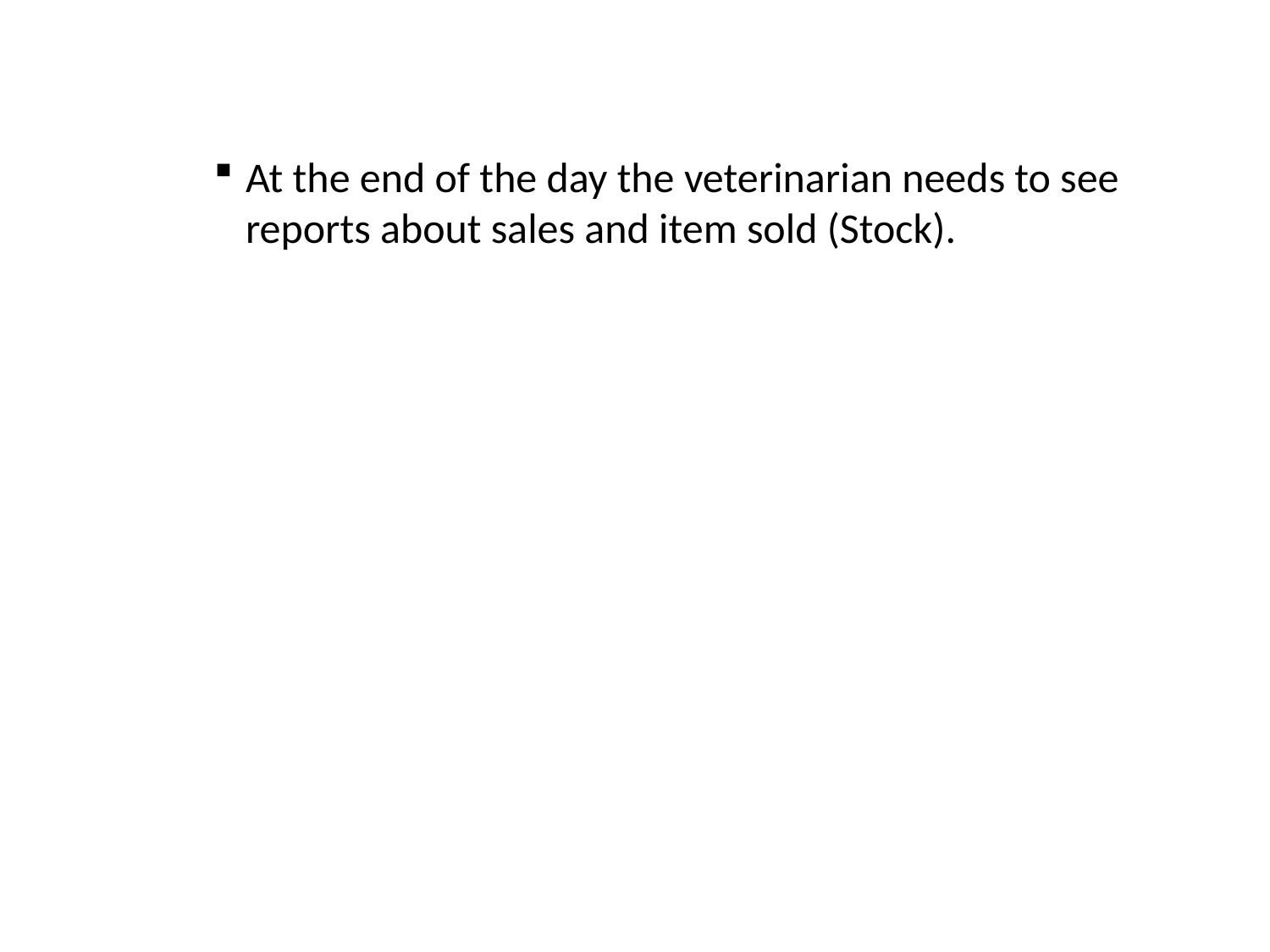

At the end of the day the veterinarian needs to see reports about sales and item sold (Stock).